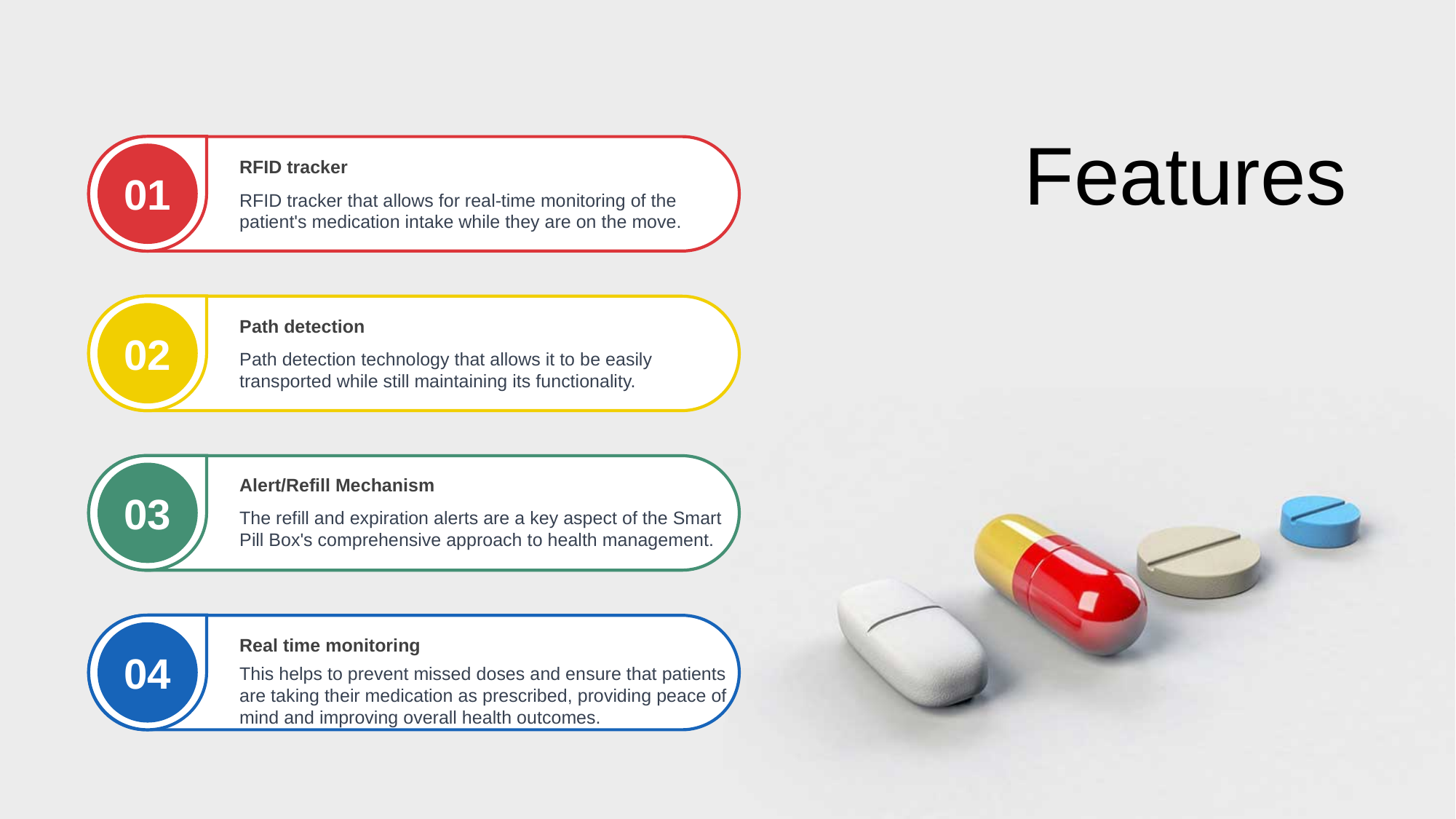

Features

RFID tracker
RFID tracker that allows for real-time monitoring of the patient's medication intake while they are on the move.
01

Path detection
Path detection technology that allows it to be easily transported while still maintaining its functionality.
02

Alert/Refill Mechanism
The refill and expiration alerts are a key aspect of the Smart Pill Box's comprehensive approach to health management.
03

Real time monitoring
This helps to prevent missed doses and ensure that patients are taking their medication as prescribed, providing peace of mind and improving overall health outcomes.
04